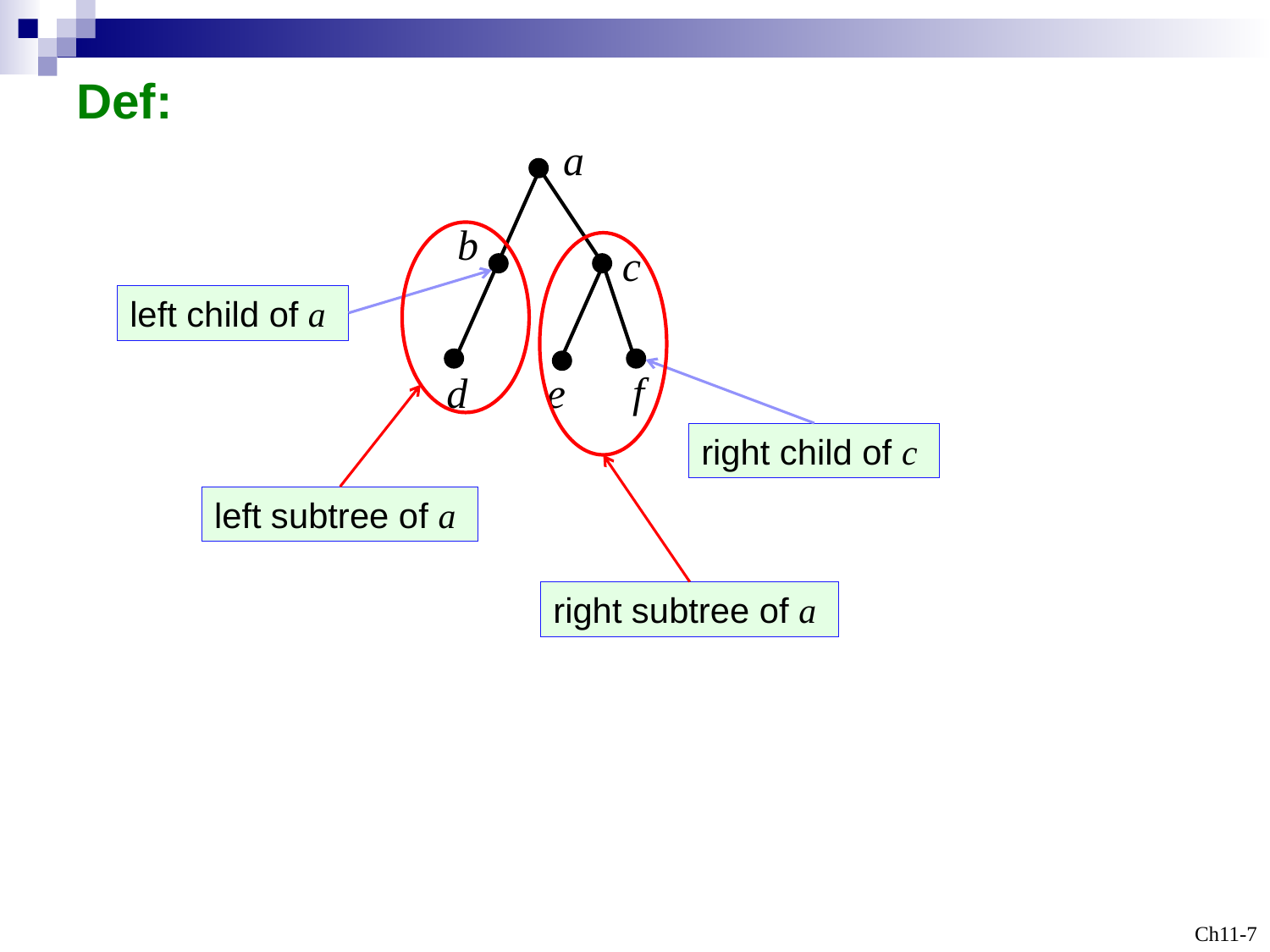

Def:
a

b

c

left child of a

f
d
e
right child of c
left subtree of a
right subtree of a
Ch11-7